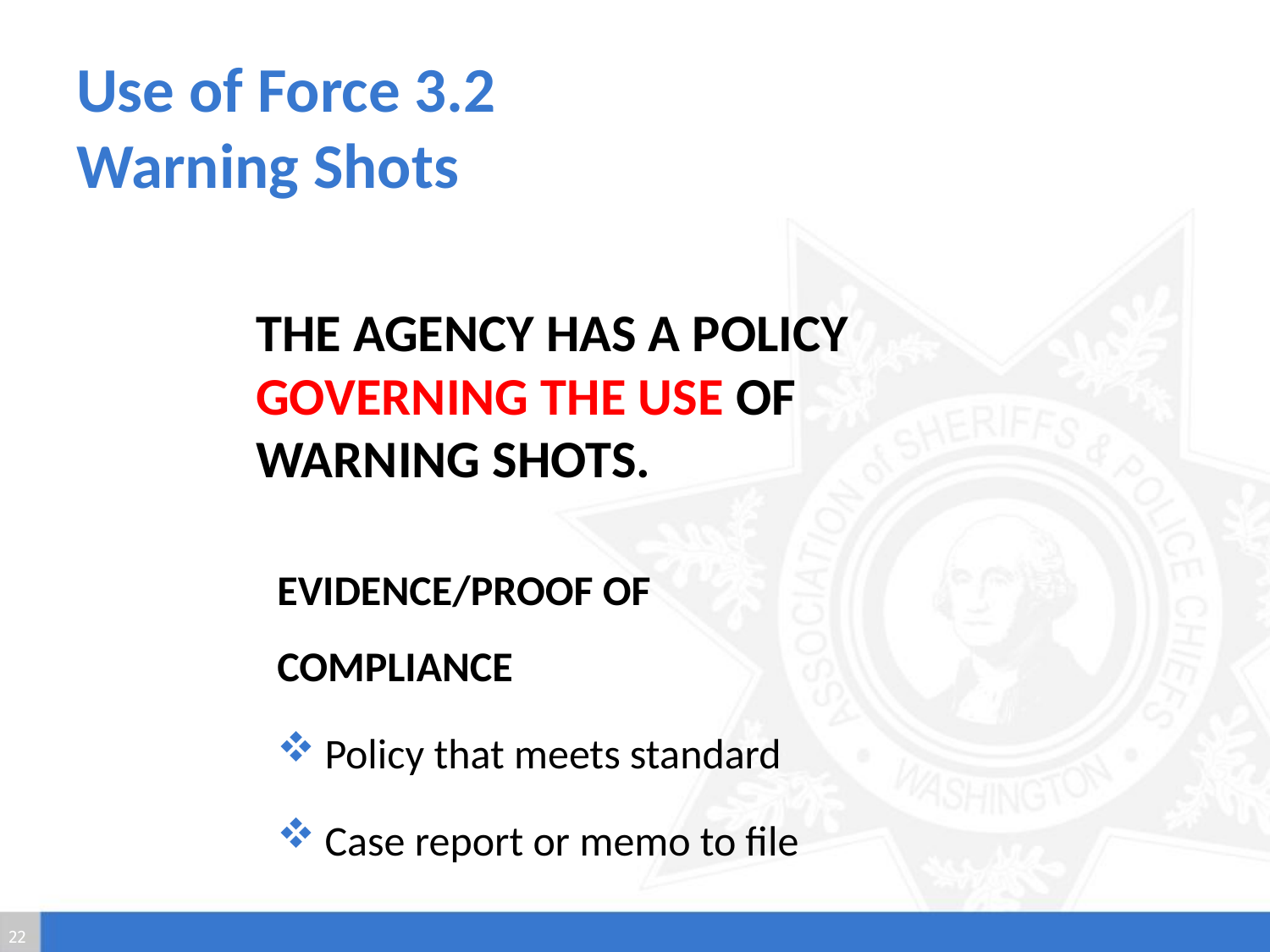

# Use of Force 3.2 Warning Shots
The agency has a policy governing the use of warning shots.
Evidence/Proof of Compliance
Policy that meets standard
Case report or memo to file
22